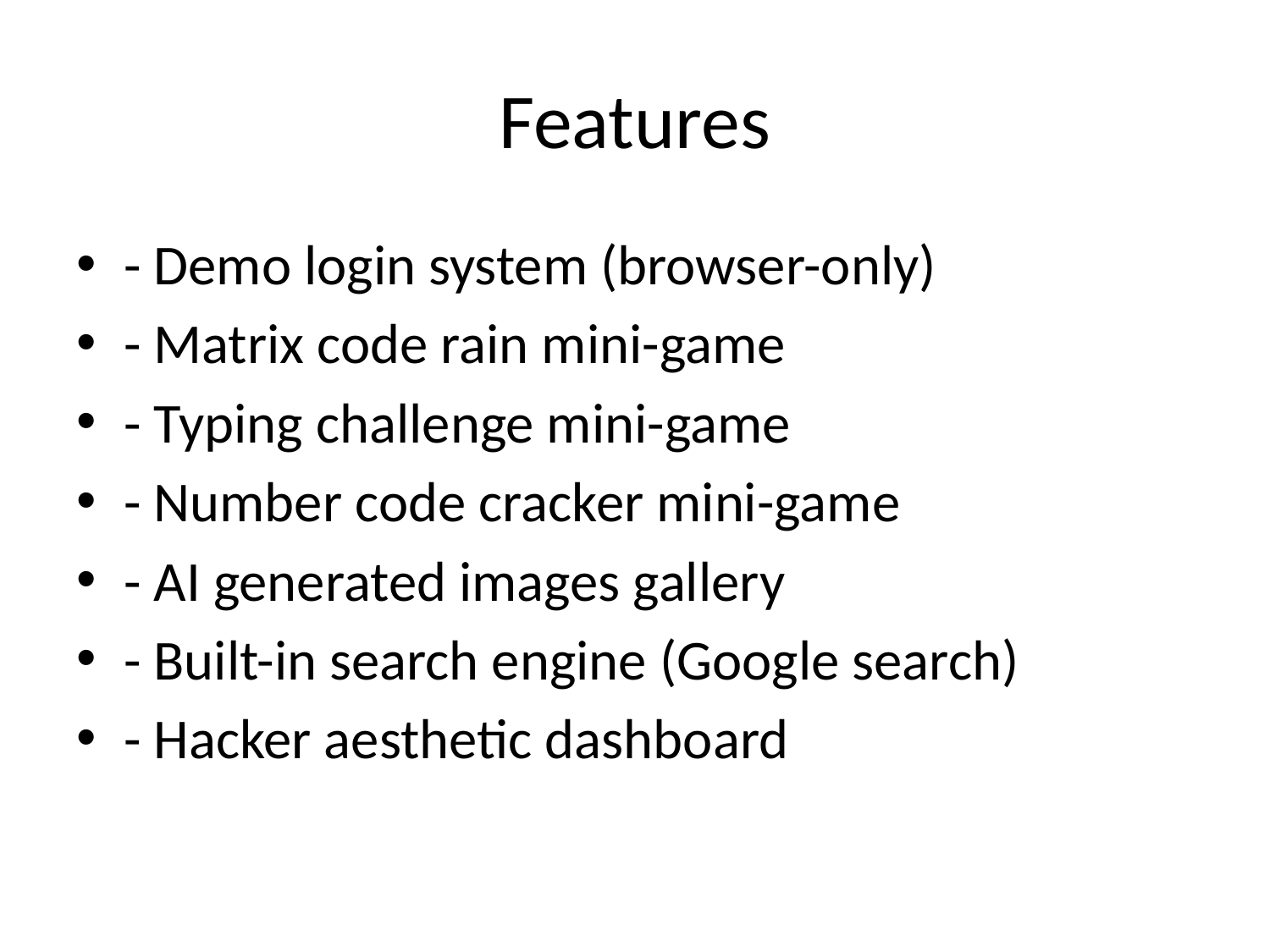

# Features
- Demo login system (browser-only)
- Matrix code rain mini-game
- Typing challenge mini-game
- Number code cracker mini-game
- AI generated images gallery
- Built-in search engine (Google search)
- Hacker aesthetic dashboard